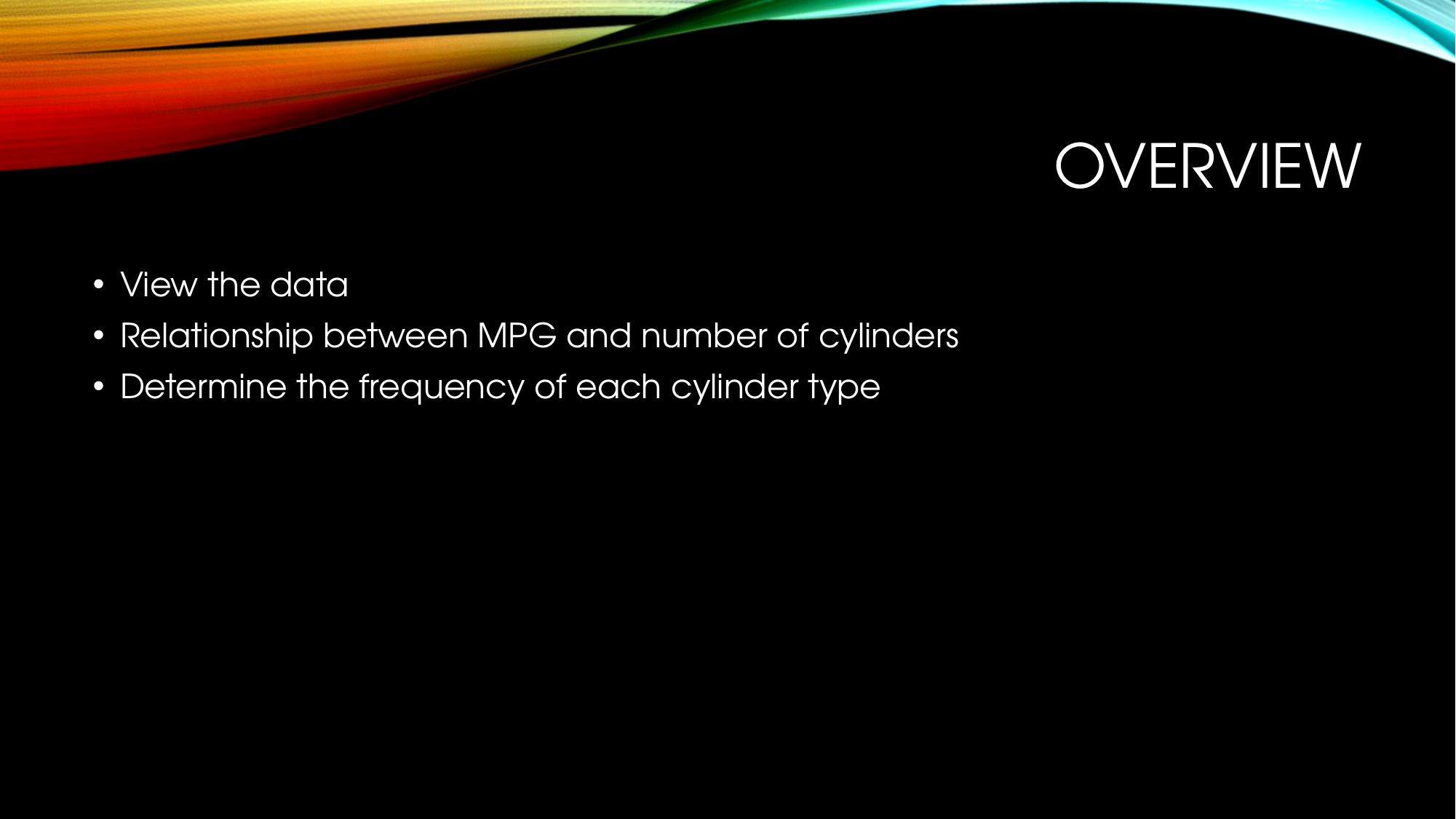

# Overview
View the data
Relationship between MPG and number of cylinders
Determine the frequency of each cylinder type